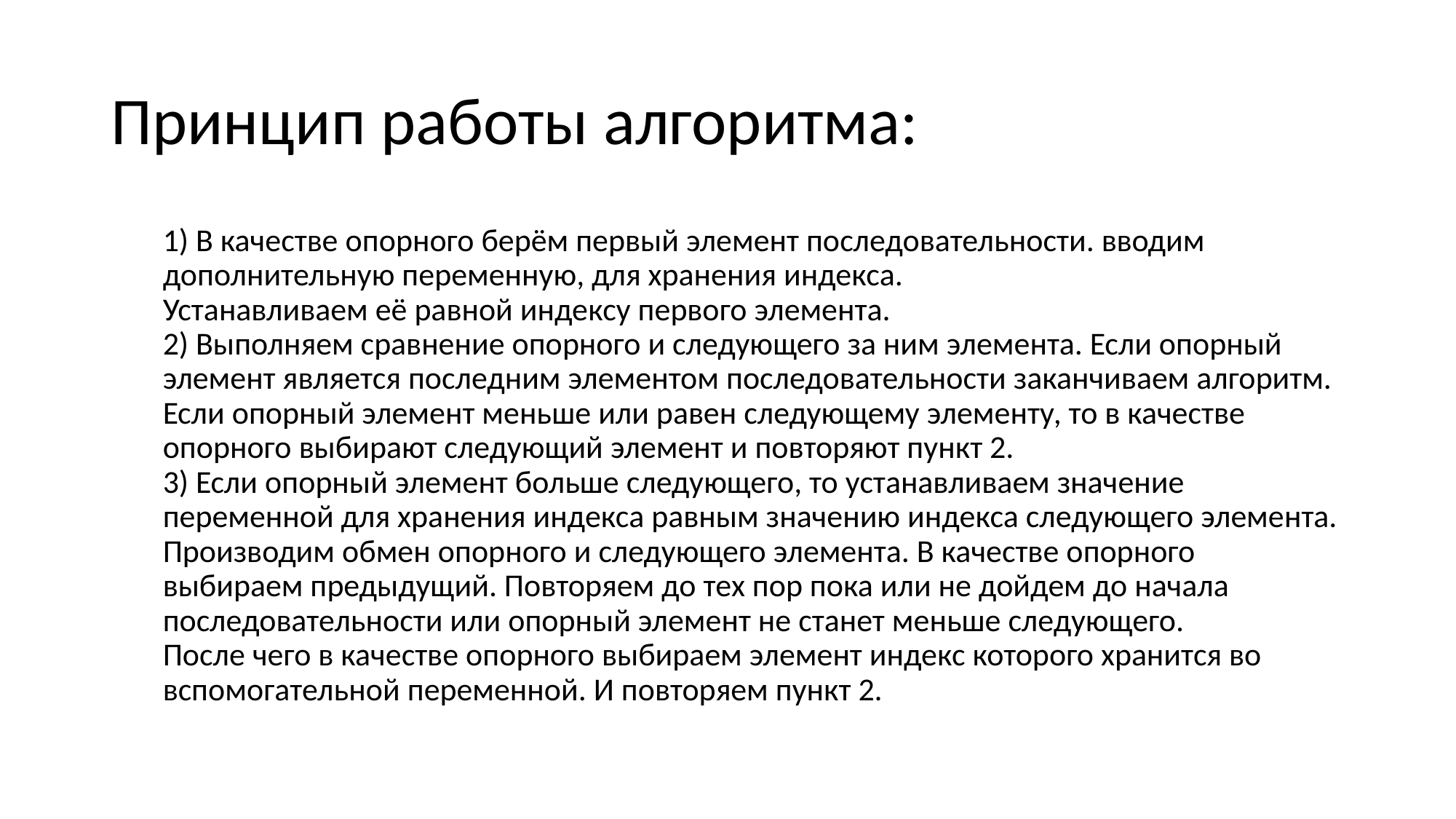

# Принцип работы алгоритма:
	1) В качестве опорного берём первый элемент последовательности. вводим дополнительную переменную, для хранения индекса.
	Устанавливаем её равной индексу первого элемента.
	2) Выполняем сравнение опорного и следующего за ним элемента. Если опорный элемент является последним элементом последовательности заканчиваем алгоритм.
	Если опорный элемент меньше или равен следующему элементу, то в качестве опорного выбирают следующий элемент и повторяют пункт 2.
	3) Если опорный элемент больше следующего, то устанавливаем значение переменной для хранения индекса равным значению индекса следующего элемента.
	Производим обмен опорного и следующего элемента. В качестве опорного выбираем предыдущий. Повторяем до тех пор пока или не дойдем до начала последовательности или опорный элемент не станет меньше следующего.
	После чего в качестве опорного выбираем элемент индекс которого хранится во вспомогательной переменной. И повторяем пункт 2.